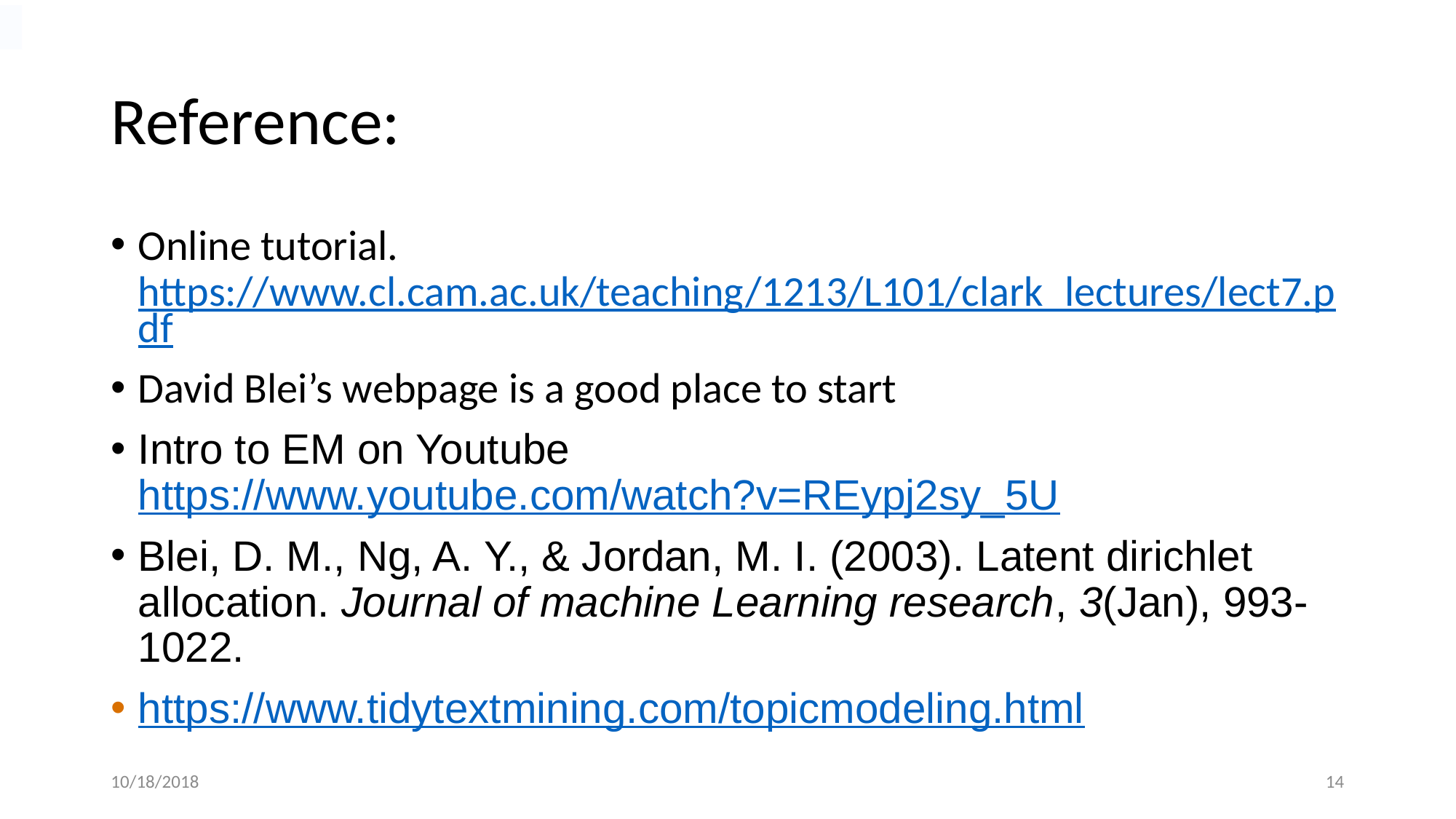

# Reference:
Online tutorial. https://www.cl.cam.ac.uk/teaching/1213/L101/clark_lectures/lect7.pdf
David Blei’s webpage is a good place to start
Intro to EM on Youtube https://www.youtube.com/watch?v=REypj2sy_5U
Blei, D. M., Ng, A. Y., & Jordan, M. I. (2003). Latent dirichlet allocation. Journal of machine Learning research, 3(Jan), 993-1022.
https://www.tidytextmining.com/topicmodeling.html

10/18/2018
14